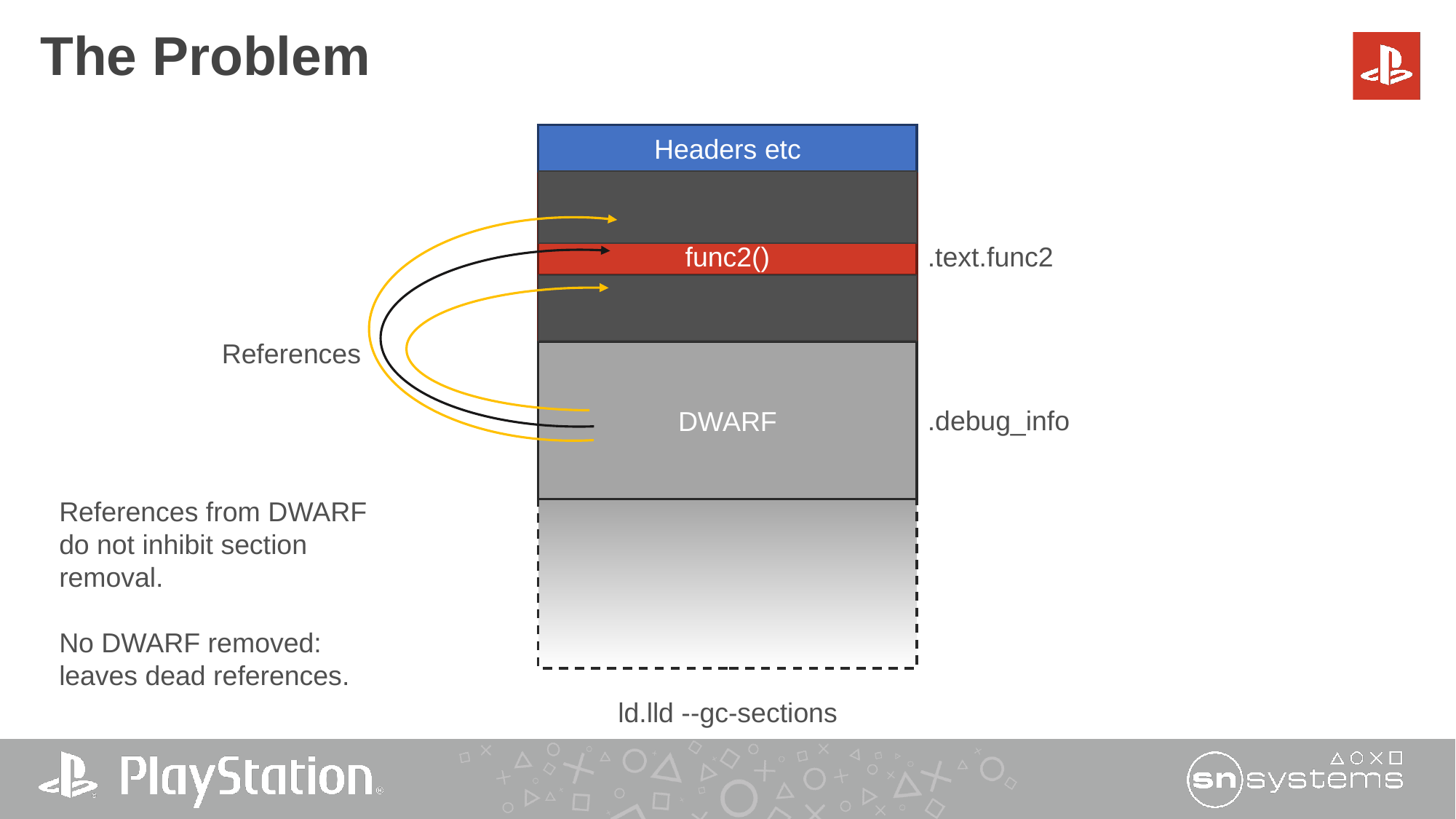

# The Problem
Headers etc

func1()
func2()
func3()

.text.func2

References
DWARF
.debug_info
References from DWARF do not inhibit section removal.

No DWARF removed: leaves dead references.

ld.lld --gc-sections